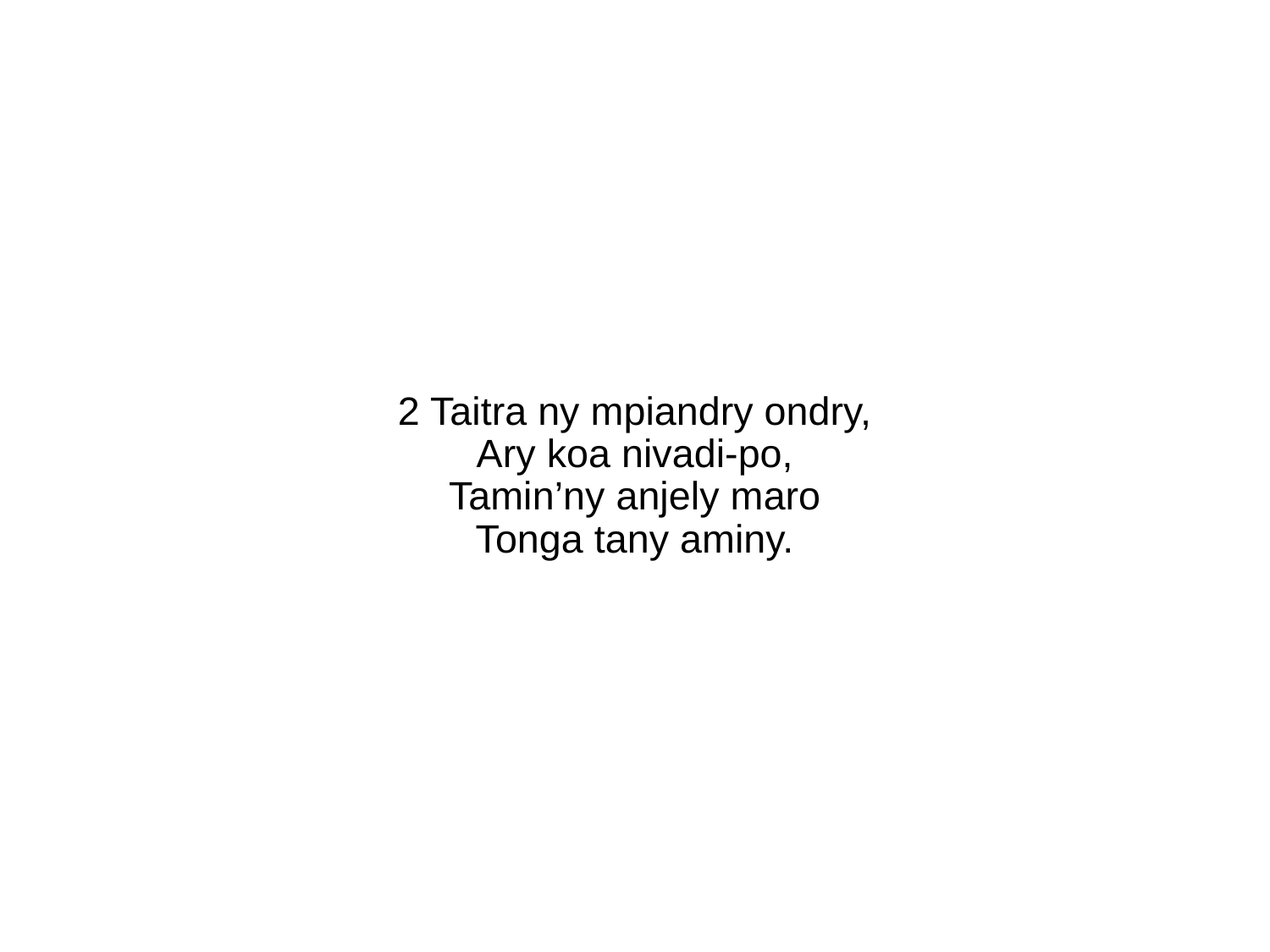

2 Taitra ny mpiandry ondry,
Ary koa nivadi-po,
Tamin’ny anjely maro
Tonga tany aminy.